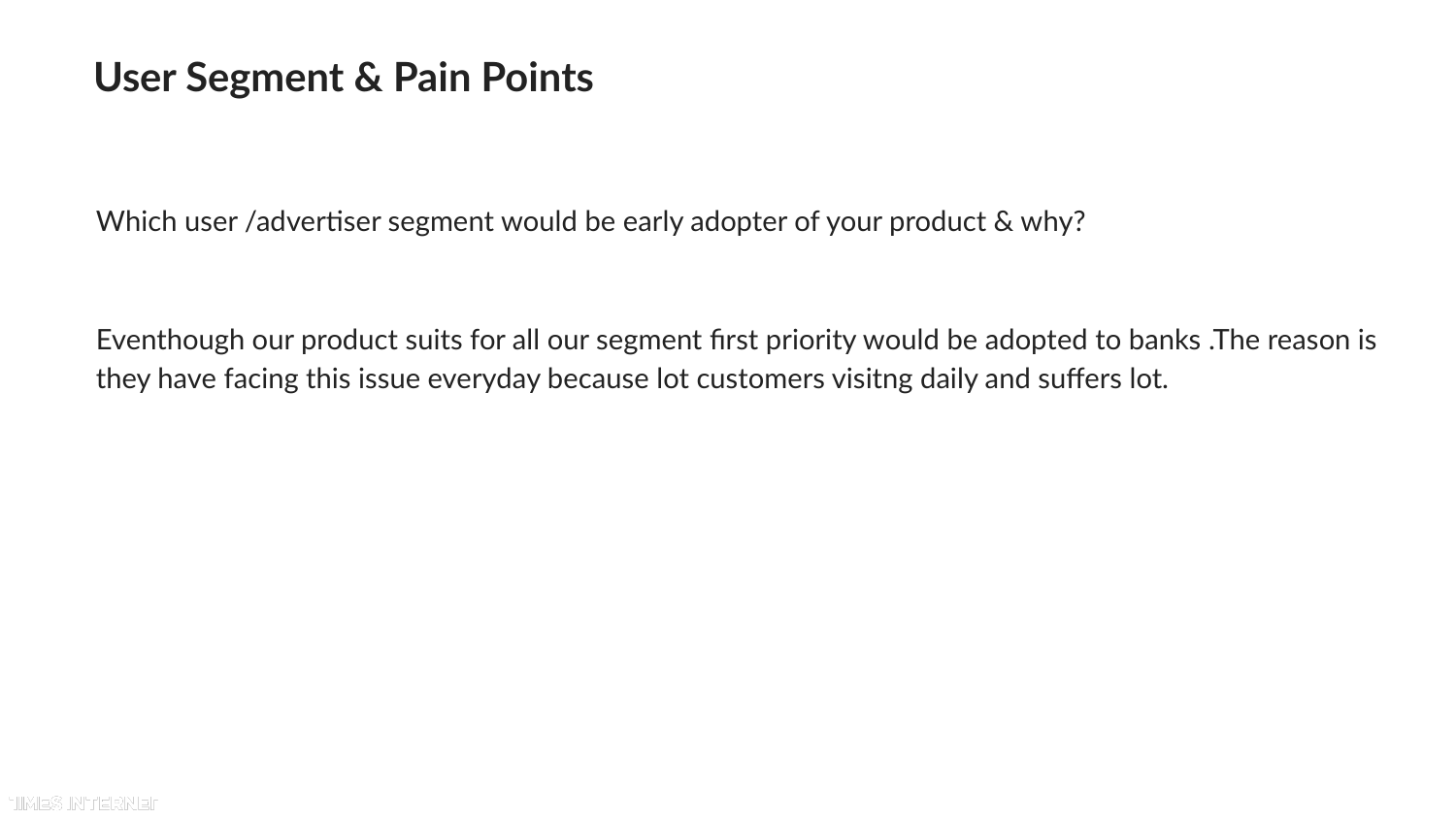

# User Segment & Pain Points
Which user /advertiser segment would be early adopter of your product & why?

Eventhough our product suits for all our segment first priority would be adopted to banks .The reason is they have facing this issue everyday because lot customers visitng daily and suffers lot.